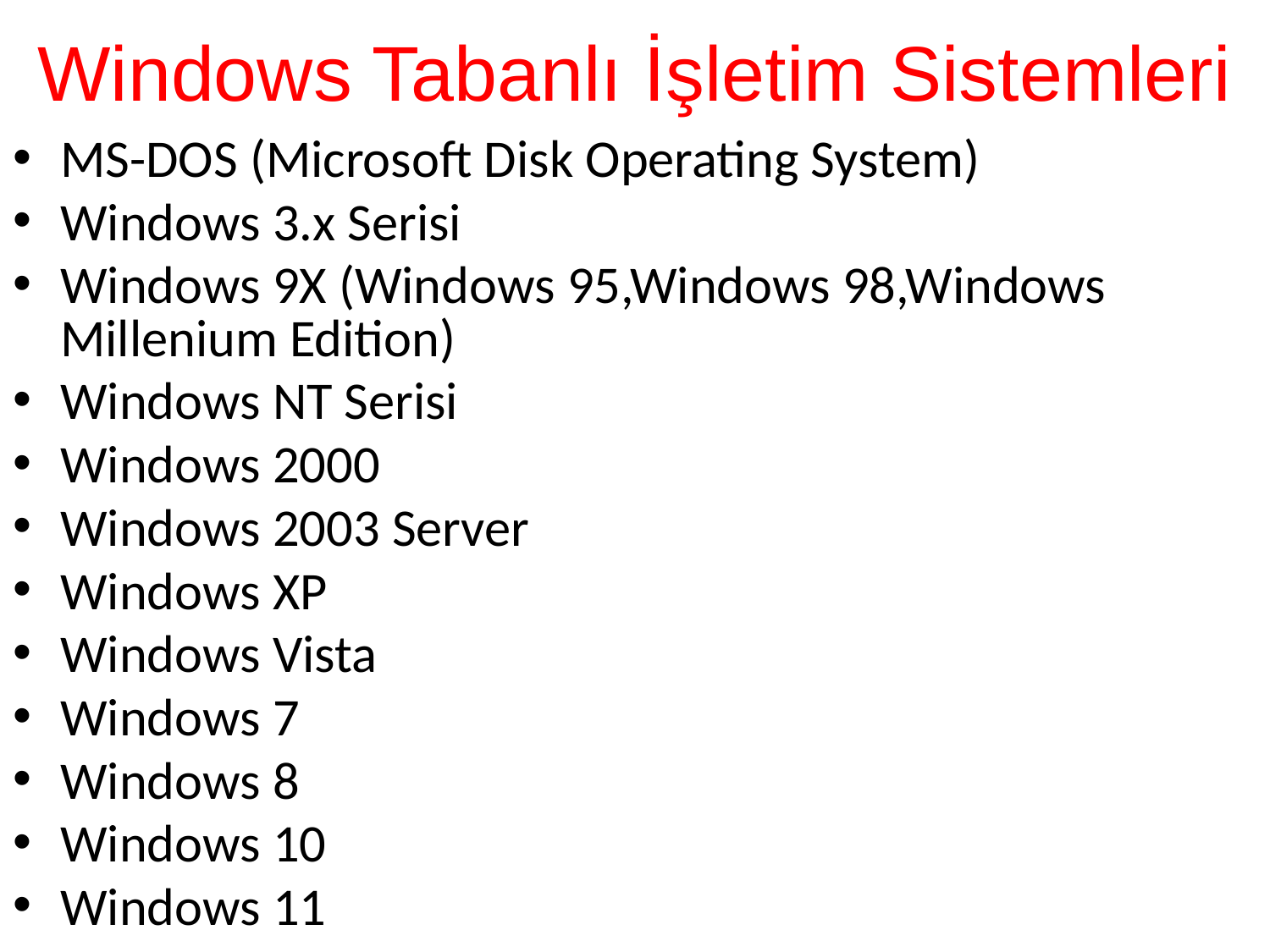

# Windows Tabanlı İşletim Sistemleri
MS-DOS (Microsoft Disk Operating System)‏
Windows 3.x Serisi
Windows 9X (Windows 95,Windows 98,Windows Millenium Edition)‏
Windows NT Serisi
Windows 2000
Windows 2003 Server
Windows XP
Windows Vista
Windows 7
Windows 8
Windows 10
Windows 11